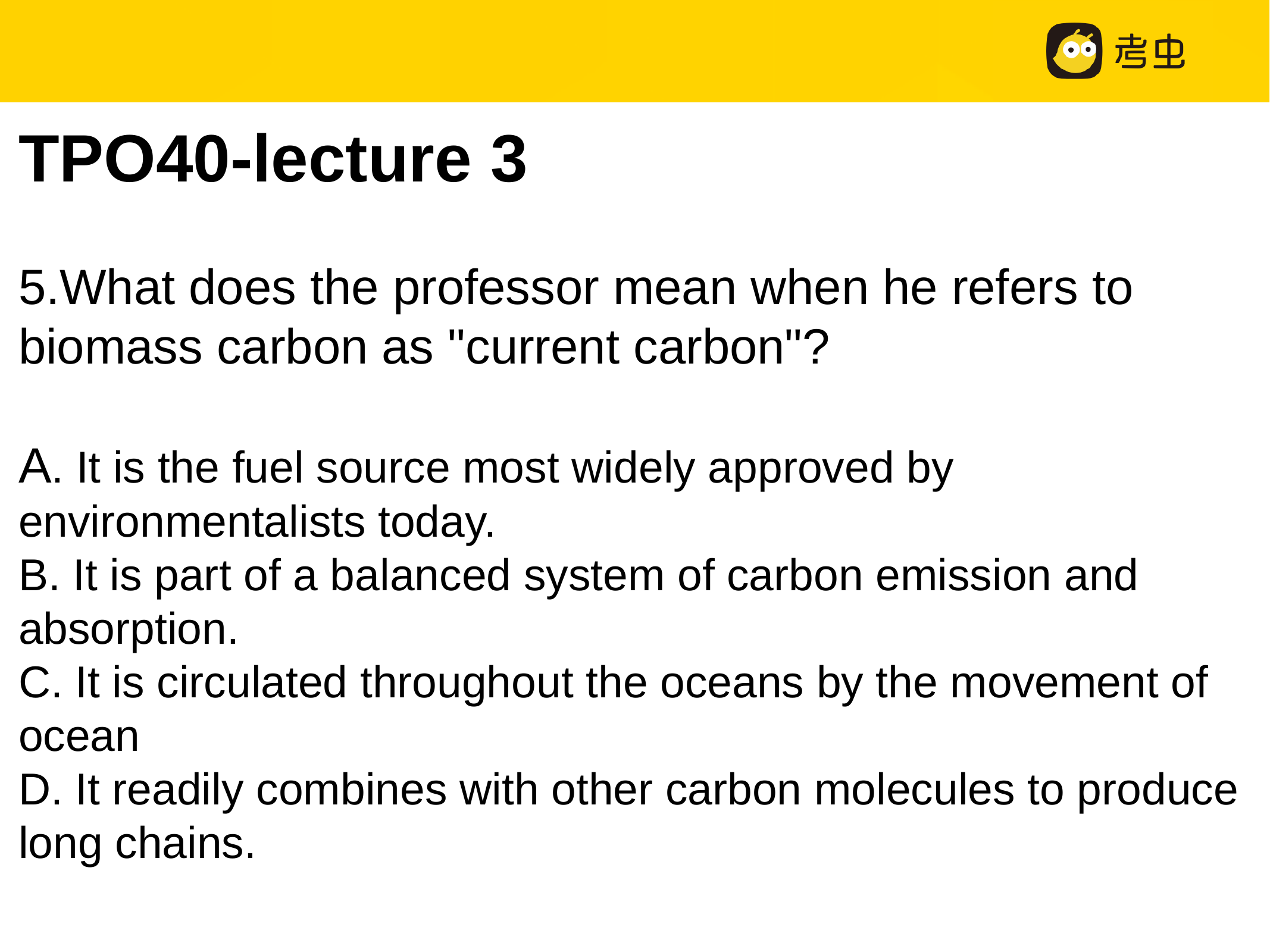

TPO40-lecture 3

5.What does the professor mean when he refers to biomass carbon as "current carbon"?

A. It is the fuel source most widely approved by environmentalists today.
B. It is part of a balanced system of carbon emission and absorption.
C. It is circulated throughout the oceans by the movement of ocean
D. It readily combines with other carbon molecules to produce long chains.